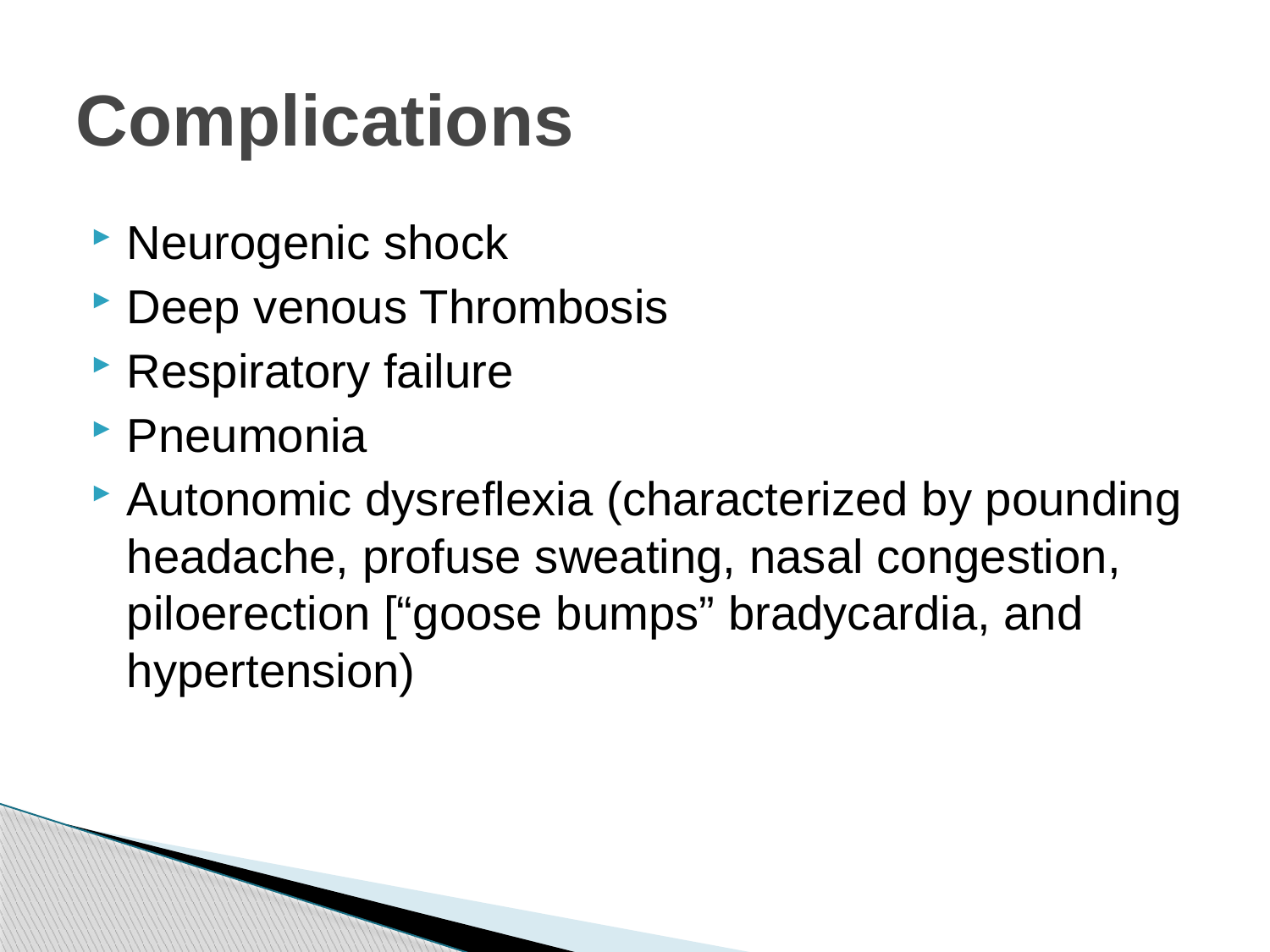

# Complications
Neurogenic shock
Deep venous Thrombosis
Respiratory failure
Pneumonia
Autonomic dysreflexia (characterized by pounding headache, profuse sweating, nasal congestion, piloerection [“goose bumps” bradycardia, and hypertension)